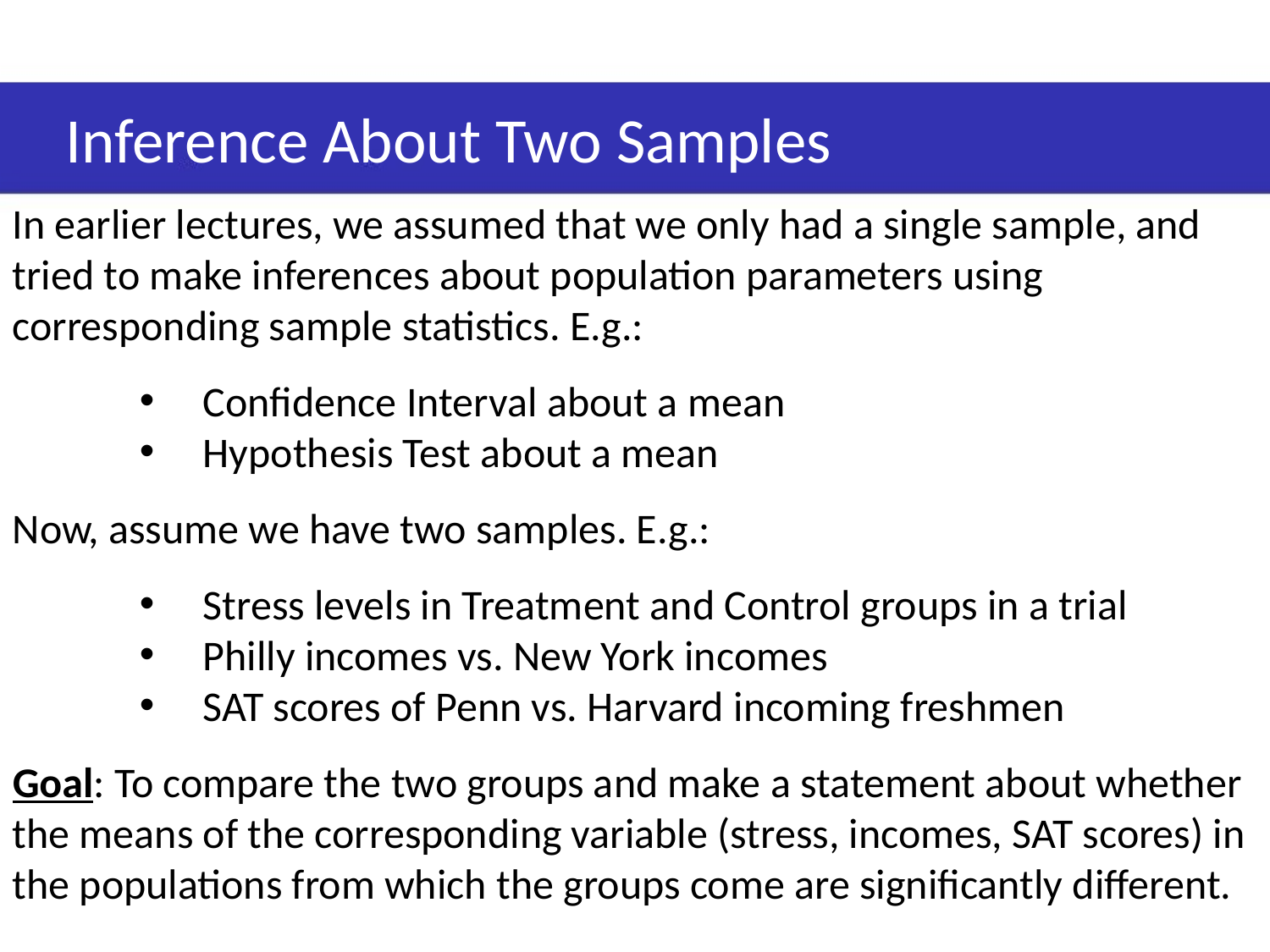

# Inference About Two Samples
In earlier lectures, we assumed that we only had a single sample, and tried to make inferences about population parameters using corresponding sample statistics. E.g.:

Confidence Interval about a mean
Hypothesis Test about a mean

Now, assume we have two samples. E.g.:

Stress levels in Treatment and Control groups in a trial
Philly incomes vs. New York incomes
SAT scores of Penn vs. Harvard incoming freshmen

Goal: To compare the two groups and make a statement about whether
the means of the corresponding variable (stress, incomes, SAT scores) in
the populations from which the groups come are significantly different.